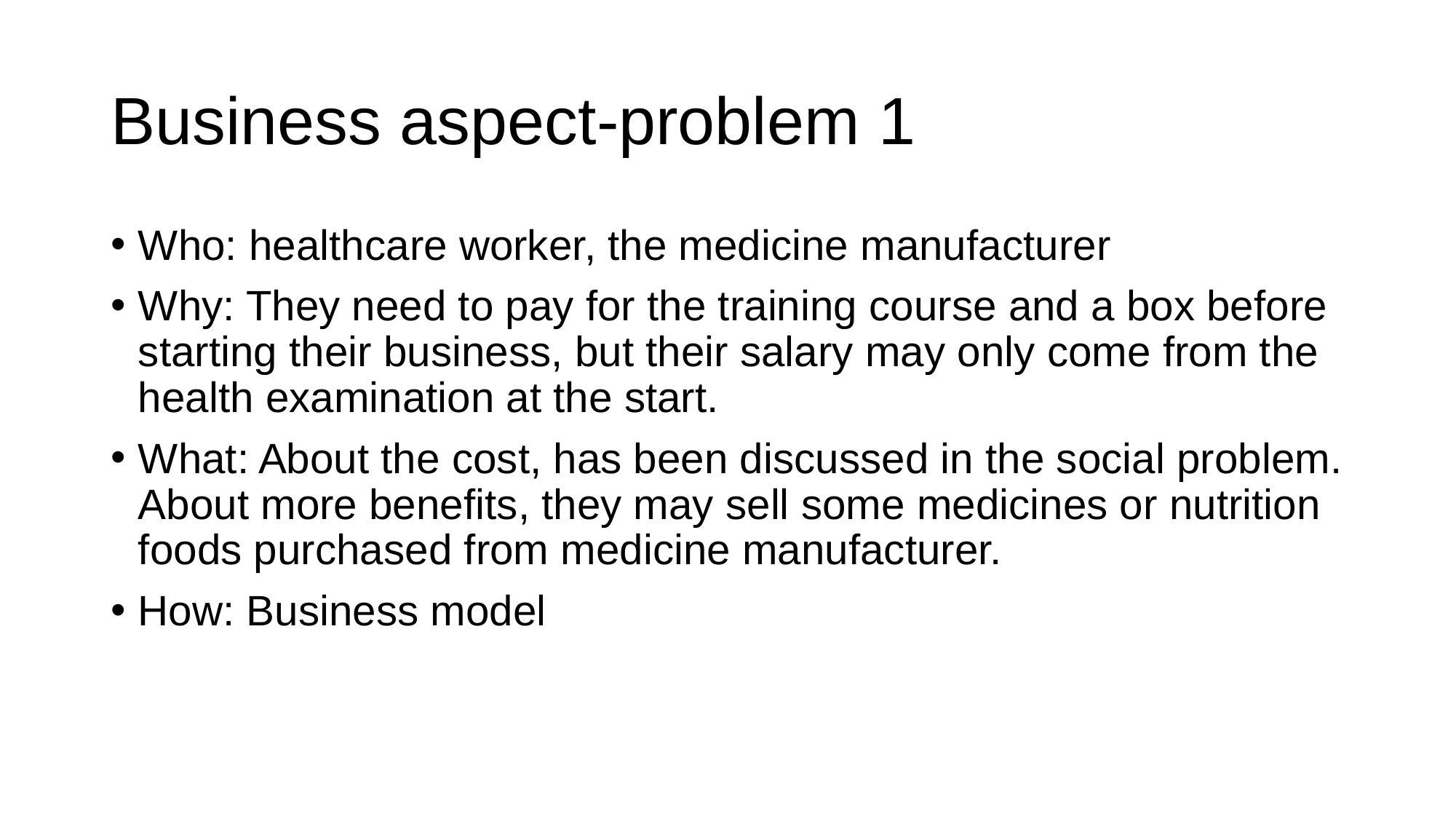

# Business aspect-problem 1
Who: healthcare worker, the medicine manufacturer
Why: They need to pay for the training course and a box before starting their business, but their salary may only come from the health examination at the start.
What: About the cost, has been discussed in the social problem. About more benefits, they may sell some medicines or nutrition foods purchased from medicine manufacturer.
How: Business model